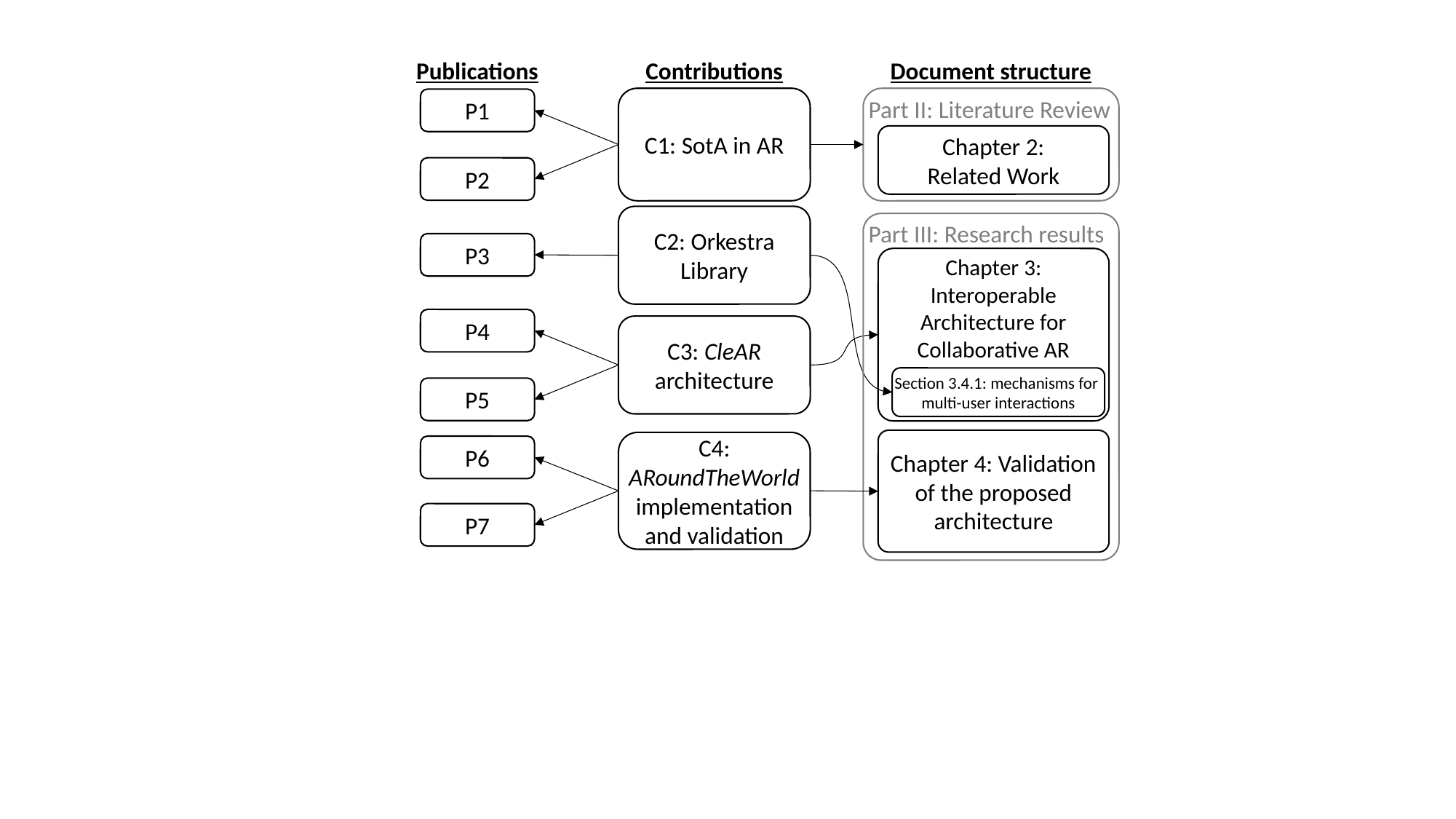

Publications
Contributions
Document structure
C1: SotA in AR
Part II: Literature Review
P1
Chapter 2:
Related Work
P2
C2: Orkestra Library
Part III: Research results
P3
Chapter 3: Interoperable Architecture for
Collaborative AR

P4
C3: CleAR architecture
Section 3.4.1: mechanisms for
multi-user interactions
P5
Chapter 4: Validation of the proposed architecture
C4: ARoundTheWorld implementation and validation
P6
P7